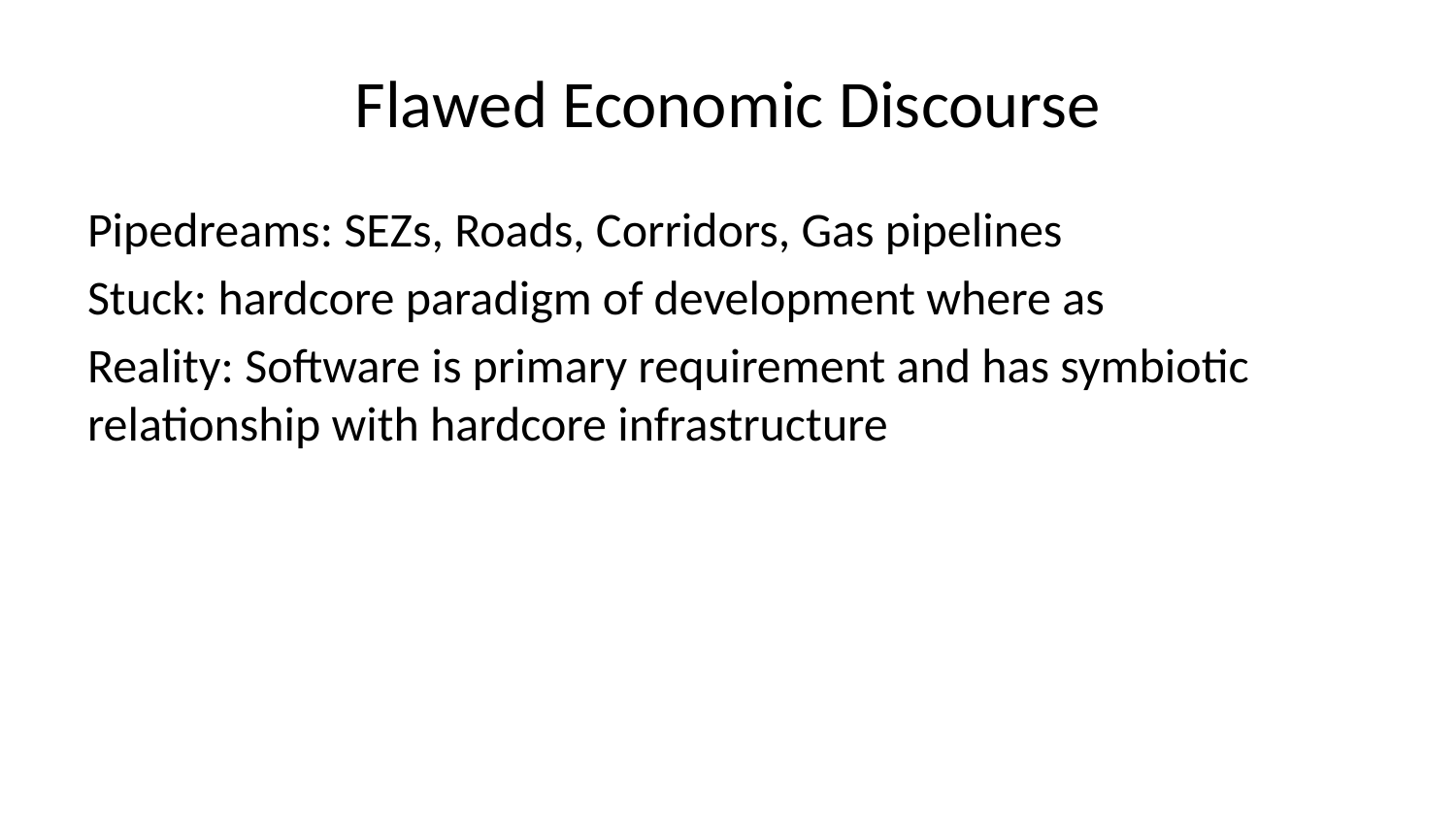

# Flawed Economic Discourse
Pipedreams: SEZs, Roads, Corridors, Gas pipelines
Stuck: hardcore paradigm of development where as
Reality: Software is primary requirement and has symbiotic relationship with hardcore infrastructure